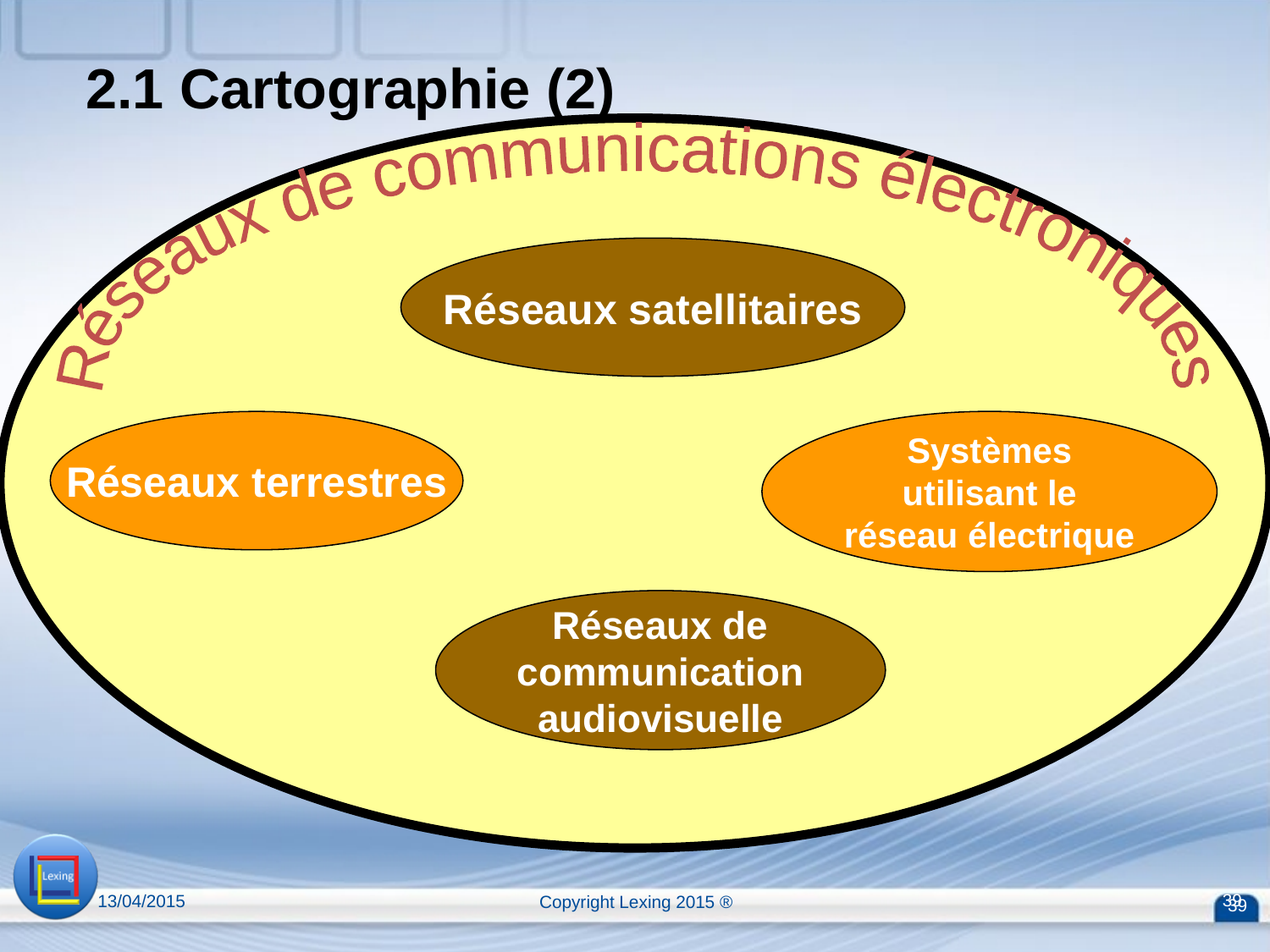

2.1 Cartographie (2)

Réseaux de communications électroniques
Réseaux satellitaires
Réseaux terrestres
Systèmes utilisant le réseau électrique
Réseaux de communication audiovisuelle
13/04/2015
Copyright Lexing 2015 ®
39
39